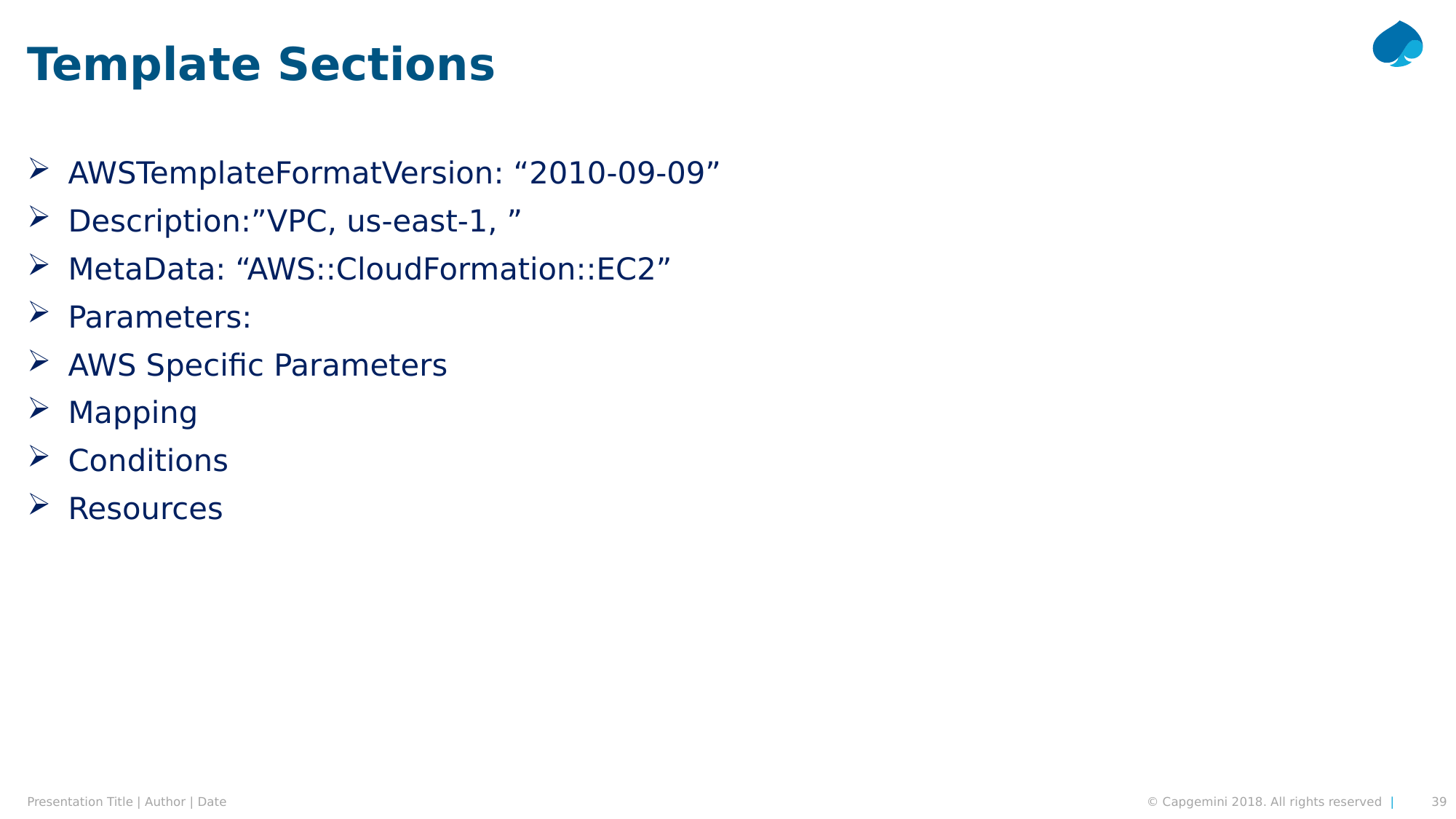

# Template Sections
AWSTemplateFormatVersion: “2010-09-09”
Description:”VPC, us-east-1, ”
MetaData: “AWS::CloudFormation::EC2”
Parameters:
AWS Specific Parameters
Mapping
Conditions
Resources